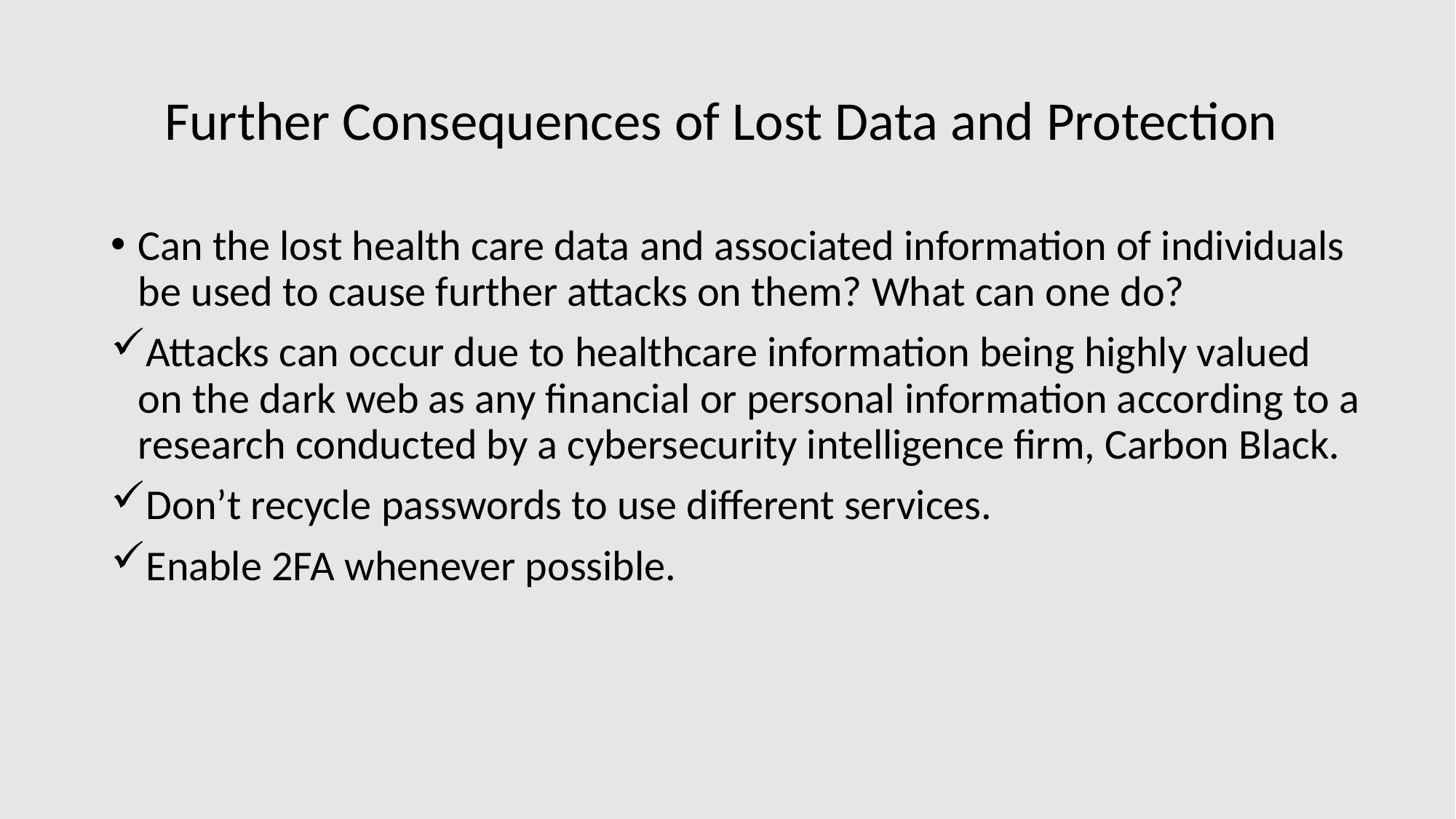

# Further Consequences of Lost Data and Protection
Can the lost health care data and associated information of individuals be used to cause further attacks on them? What can one do?
Attacks can occur due to healthcare information being highly valued on the dark web as any financial or personal information according to a research conducted by a cybersecurity intelligence firm, Carbon Black.
Don’t recycle passwords to use different services.
Enable 2FA whenever possible.